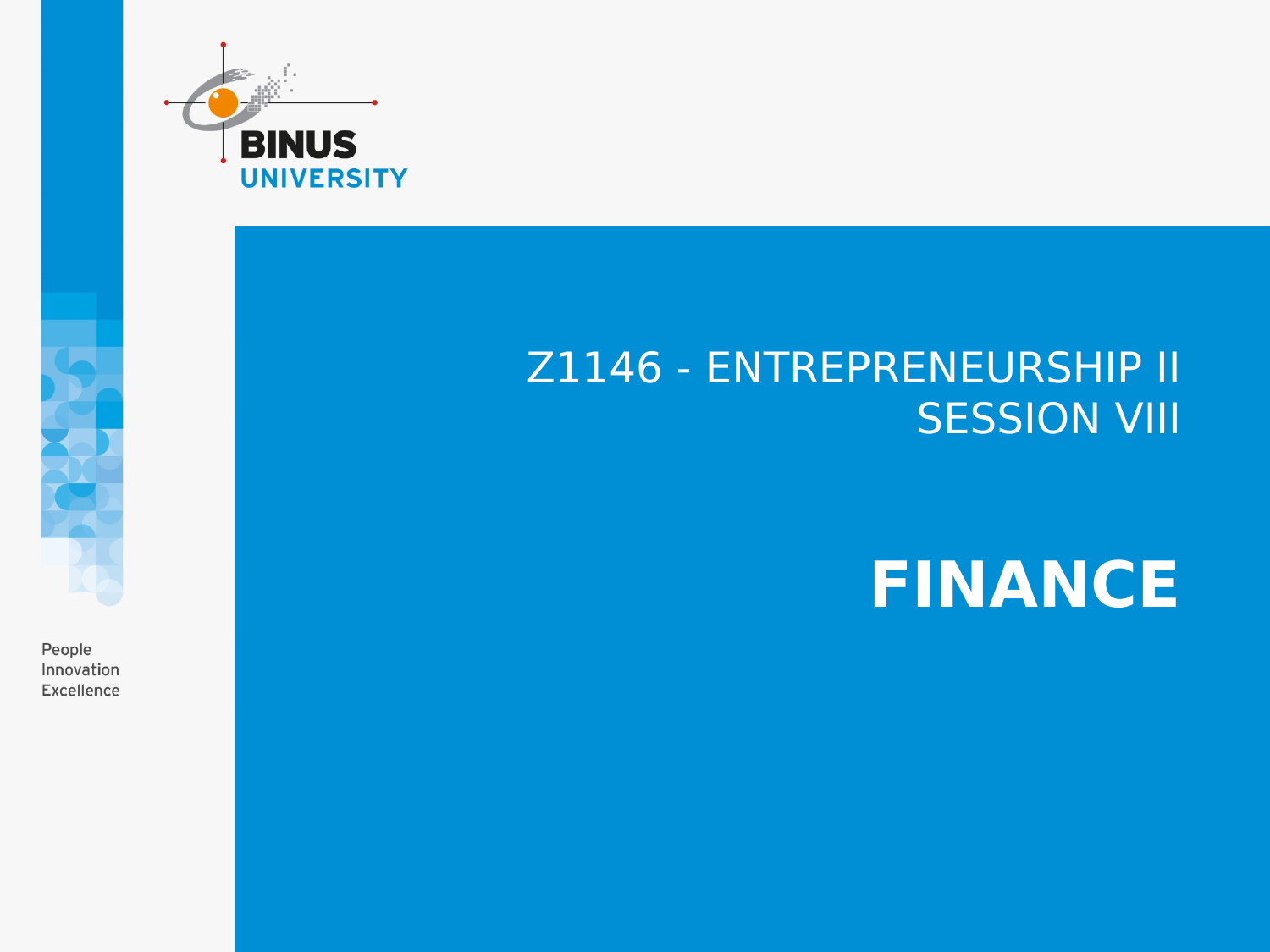

Z1146 - ENTREPRENEURSHIP II
SESSION VIII

FINANCE